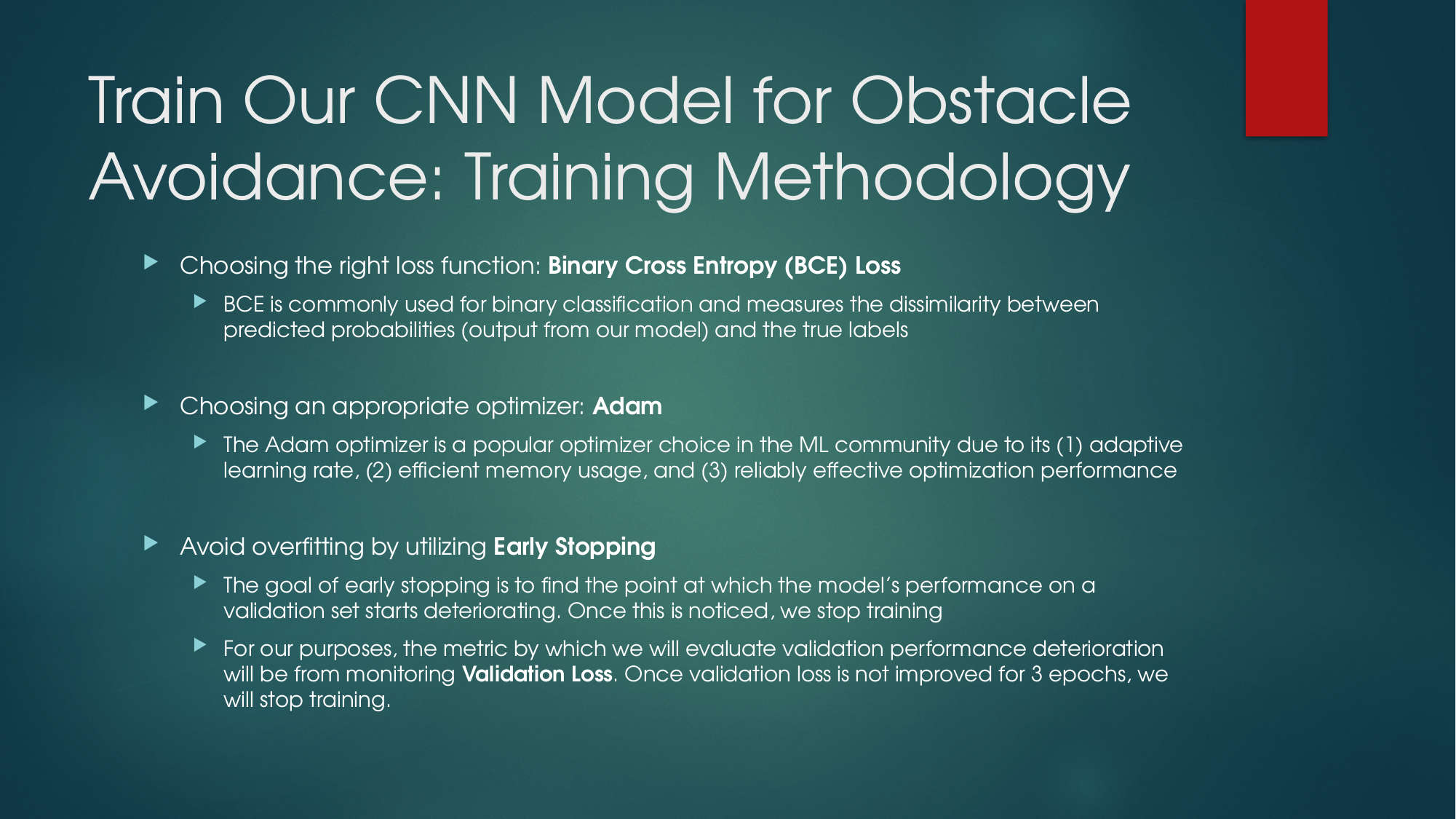

# Train Our CNN Model for Obstacle Avoidance: Training Methodology
Choosing the right loss function: Binary Cross Entropy (BCE) Loss
BCE is commonly used for binary classification and measures the dissimilarity between predicted probabilities (output from our model) and the true labels

Choosing an appropriate optimizer: Adam
The Adam optimizer is a popular optimizer choice in the ML community due to its (1) adaptive learning rate, (2) efficient memory usage, and (3) reliably effective optimization performance

Avoid overfitting by utilizing Early Stopping
The goal of early stopping is to find the point at which the model’s performance on a validation set starts deteriorating. Once this is noticed, we stop training
For our purposes, the metric by which we will evaluate validation performance deterioration will be from monitoring Validation Loss. Once validation loss is not improved for 3 epochs, we will stop training.